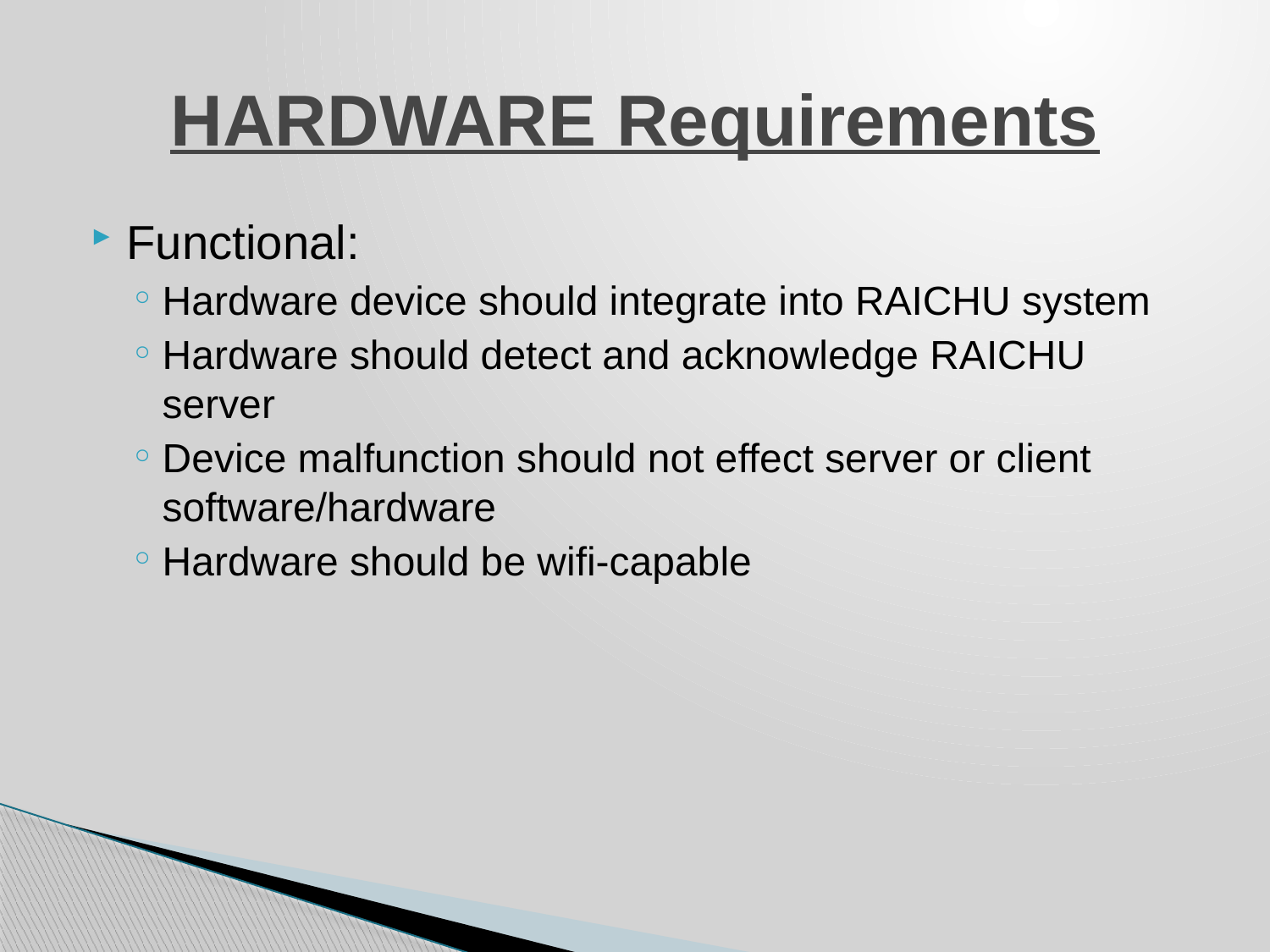

# HARDWARE Requirements
Functional:
Hardware device should integrate into RAICHU system
Hardware should detect and acknowledge RAICHU server
Device malfunction should not effect server or client software/hardware
Hardware should be wifi-capable